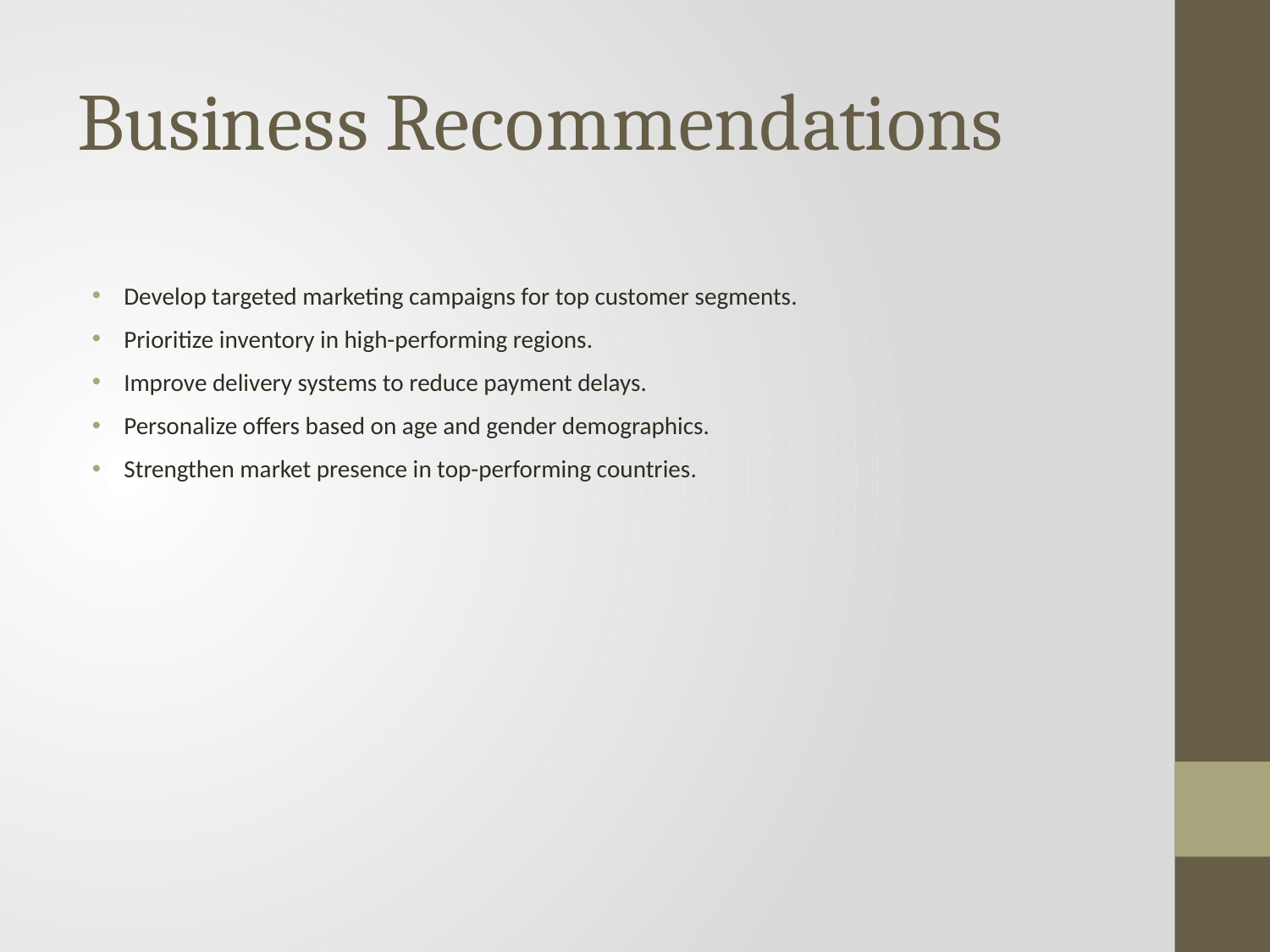

# Business Recommendations

Develop targeted marketing campaigns for top customer segments.
Prioritize inventory in high-performing regions.
Improve delivery systems to reduce payment delays.
Personalize offers based on age and gender demographics.
Strengthen market presence in top-performing countries.